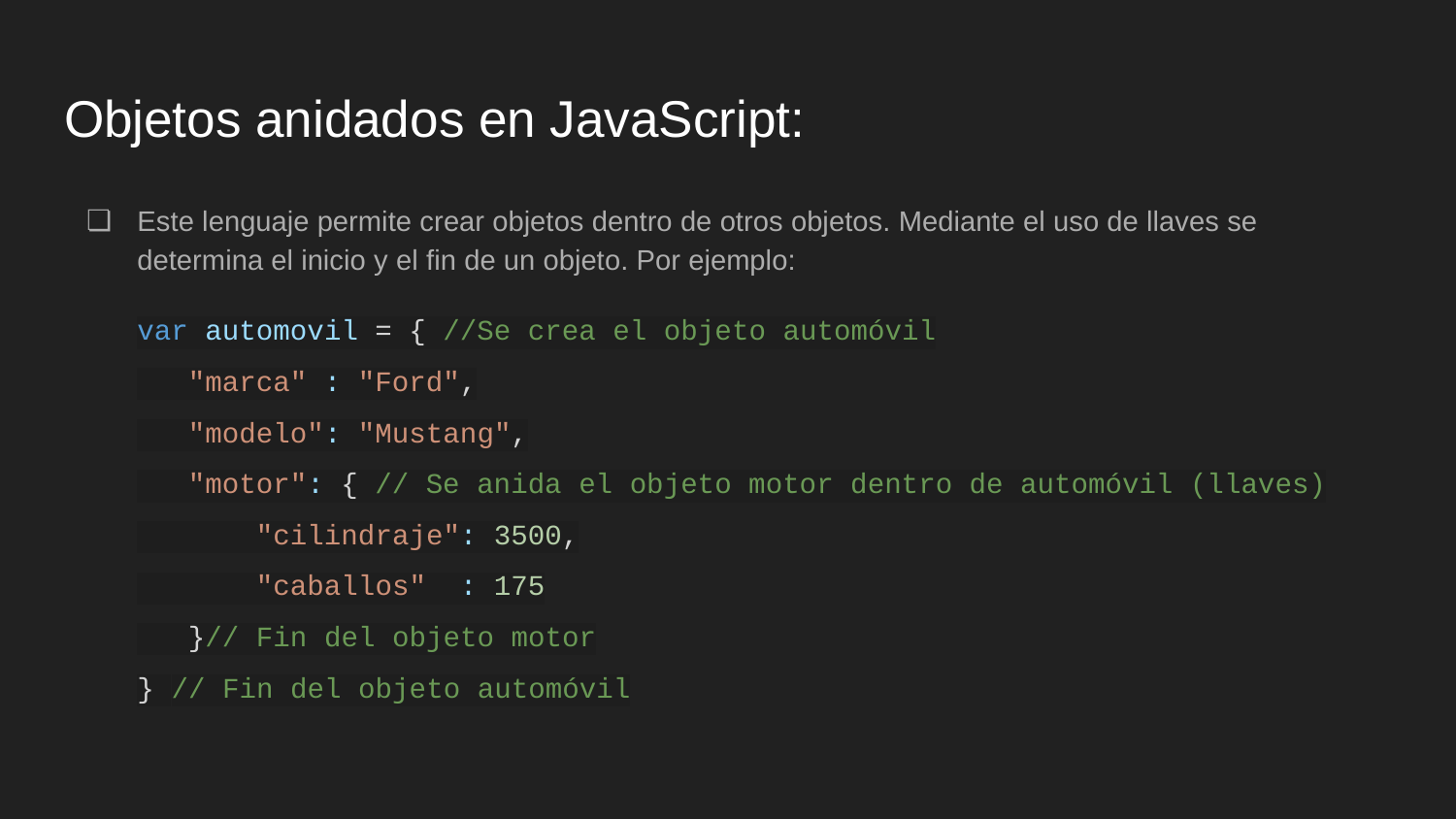

# Objetos anidados en JavaScript:
Este lenguaje permite crear objetos dentro de otros objetos. Mediante el uso de llaves se determina el inicio y el fin de un objeto. Por ejemplo:
var automovil = { //Se crea el objeto automóvil
   "marca" : "Ford",
   "modelo": "Mustang",
   "motor": { // Se anida el objeto motor dentro de automóvil (llaves)
       "cilindraje": 3500,
       "caballos"  : 175
   }// Fin del objeto motor
} // Fin del objeto automóvil